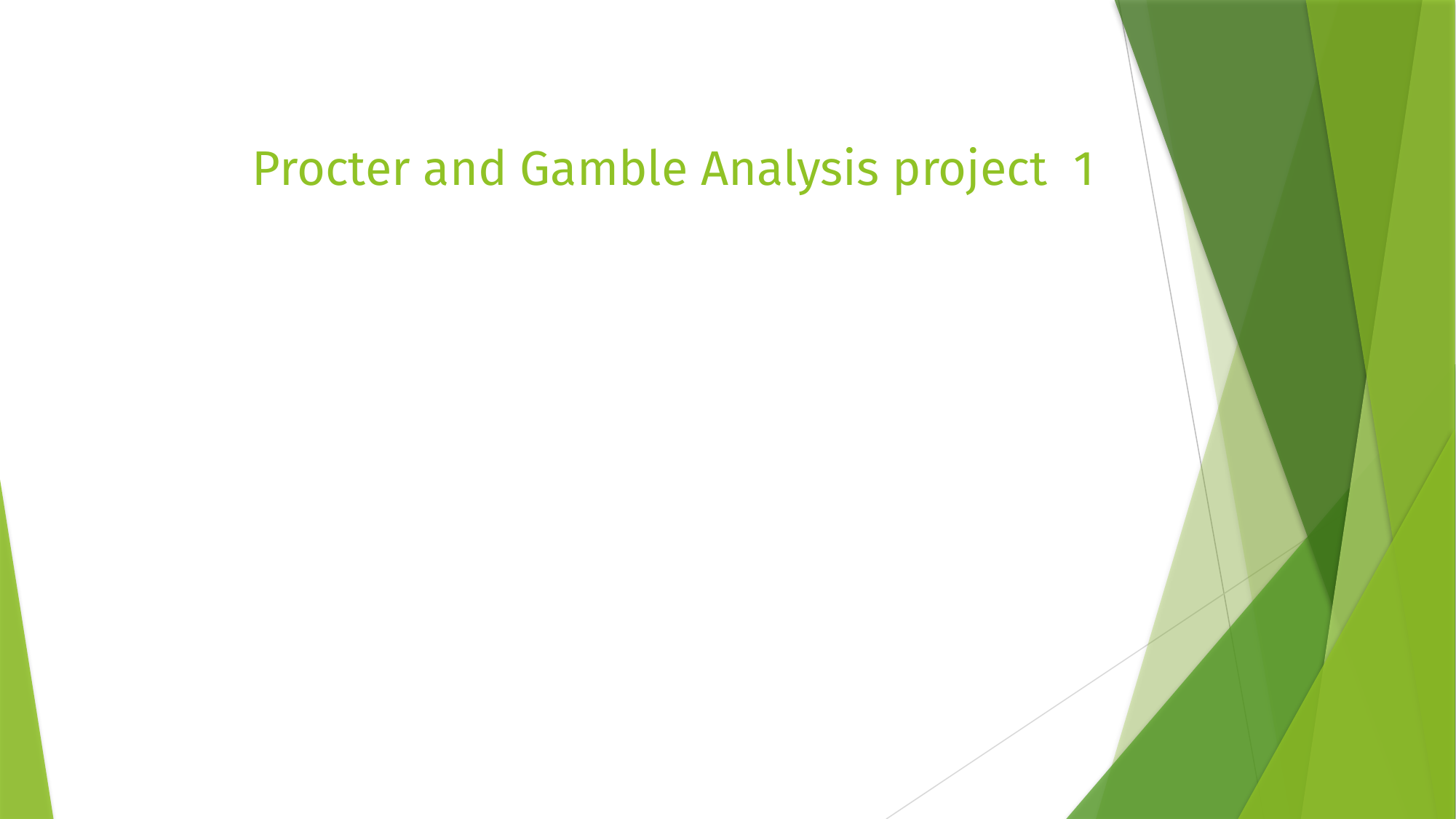

# Procter and Gamble Analysis project  1